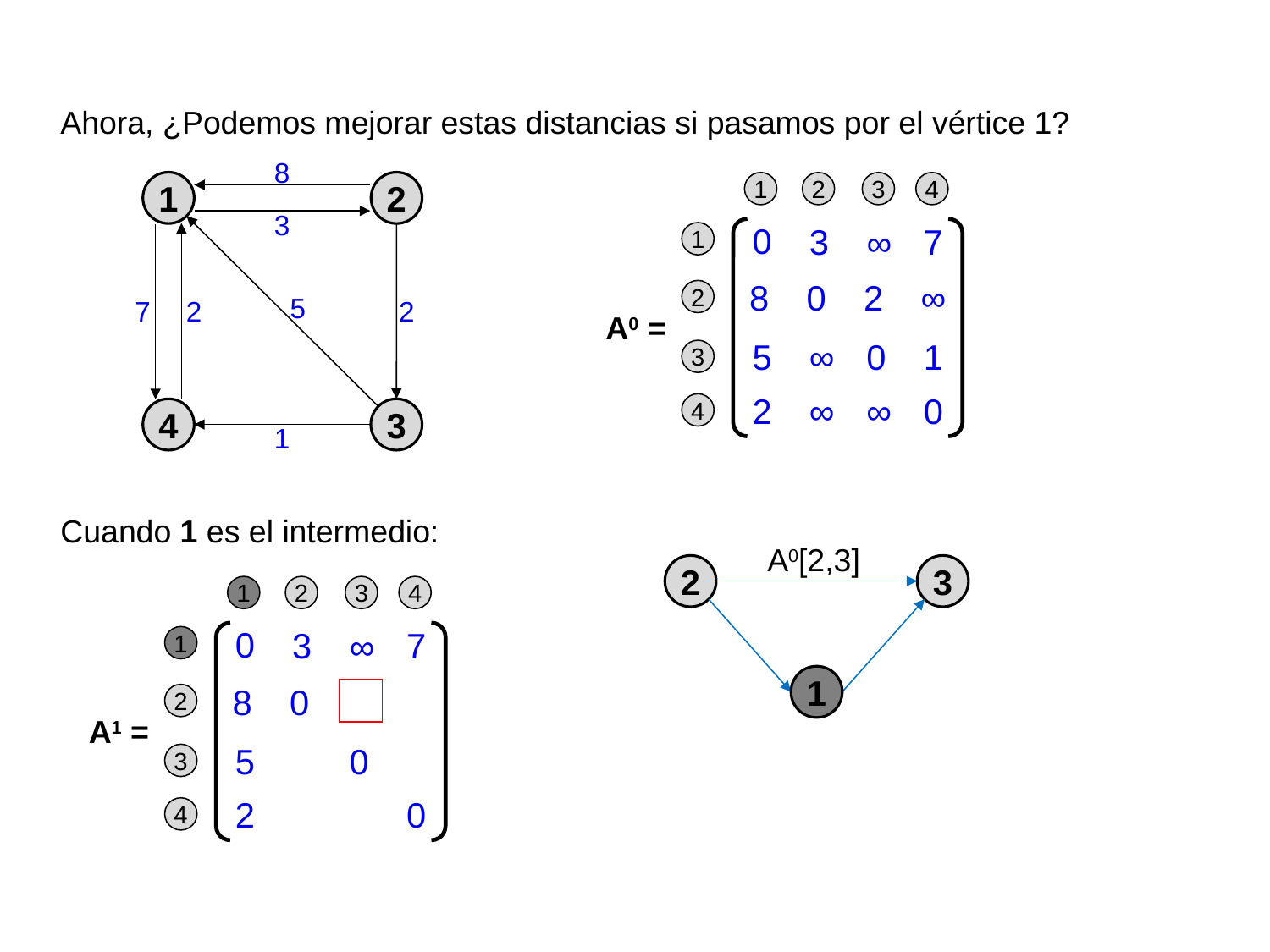

Ahora, ¿Podemos mejorar estas distancias si pasamos por el vértice 1?
8
1
2
3
5
7
2
2
4
3
1
1
3
4
2

0
3
7
∞
1
8
0
2
∞
2
A0 =
5
∞
0
1
3
∞
∞
0
2
4
Cuando 1 es el intermedio:
A0[2,3]
2
3
1
3
4
2

0
3
7
∞
1
8
0
2
A1 =
5
0
3
0
2
4
1